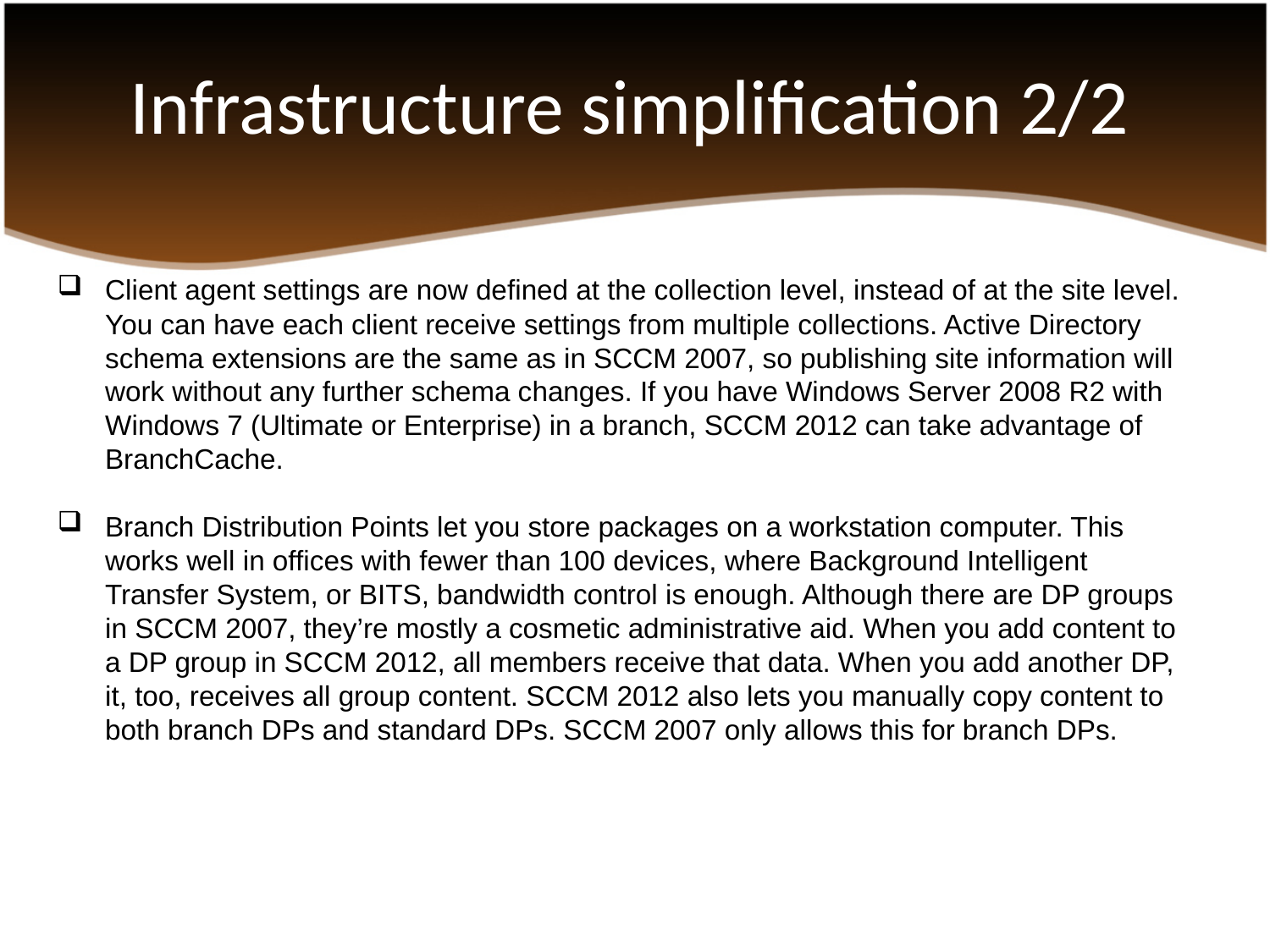

# Infrastructure simplification 2/2
Client agent settings are now defined at the collection level, instead of at the site level. You can have each client receive settings from multiple collections. Active Directory schema extensions are the same as in SCCM 2007, so publishing site information will work without any further schema changes. If you have Windows Server 2008 R2 with Windows 7 (Ultimate or Enterprise) in a branch, SCCM 2012 can take advantage of BranchCache.

Branch Distribution Points let you store packages on a workstation computer. This works well in offices with fewer than 100 devices, where Background Intelligent Transfer System, or BITS, bandwidth control is enough. Although there are DP groups in SCCM 2007, they’re mostly a cosmetic administrative aid. When you add content to a DP group in SCCM 2012, all members receive that data. When you add another DP, it, too, receives all group content. SCCM 2012 also lets you manually copy content to both branch DPs and standard DPs. SCCM 2007 only allows this for branch DPs.